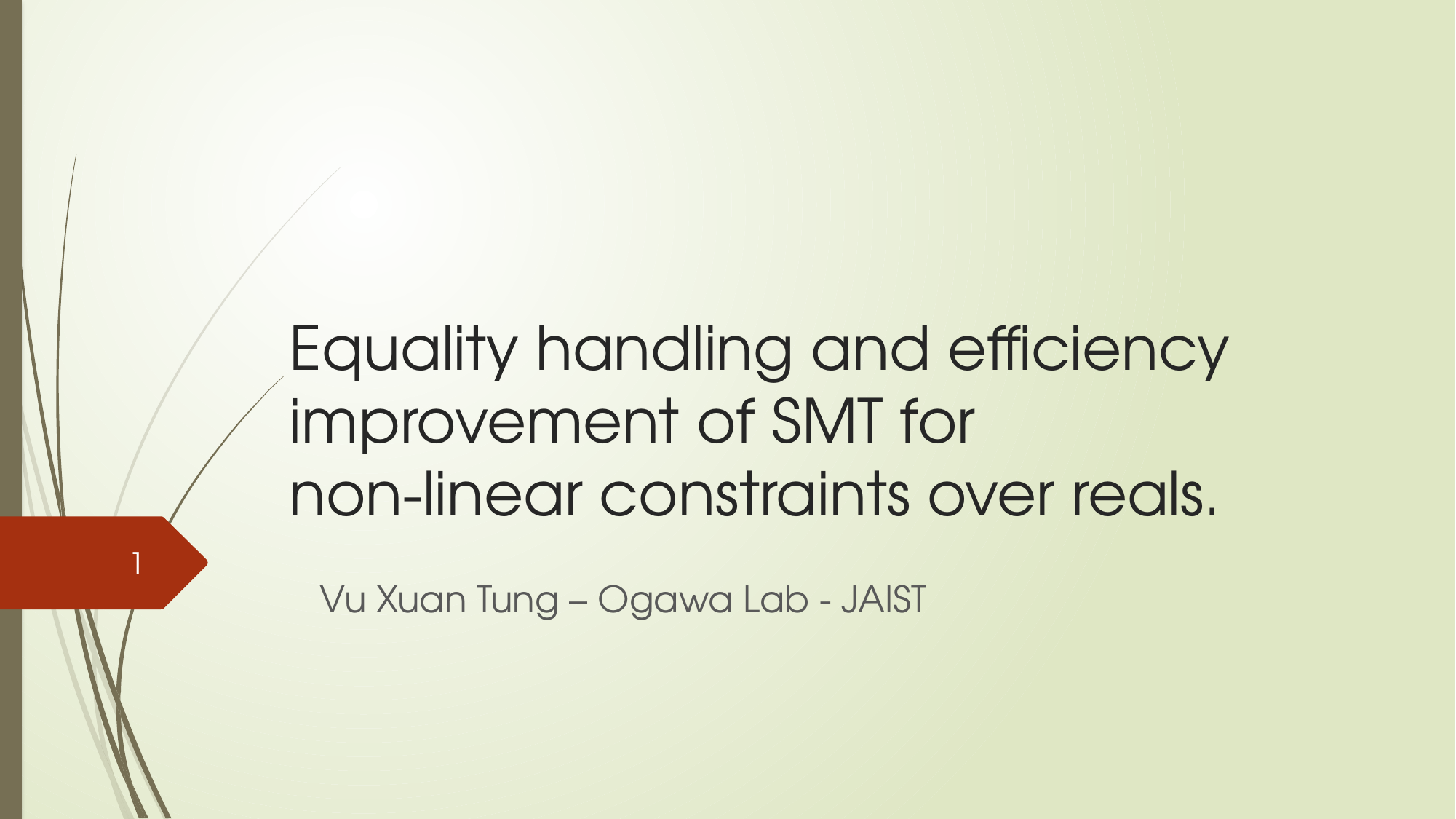

# Equality handling and efficiency improvement of SMT for non-linear constraints over reals.
1
Vu Xuan Tung – Ogawa Lab - JAIST